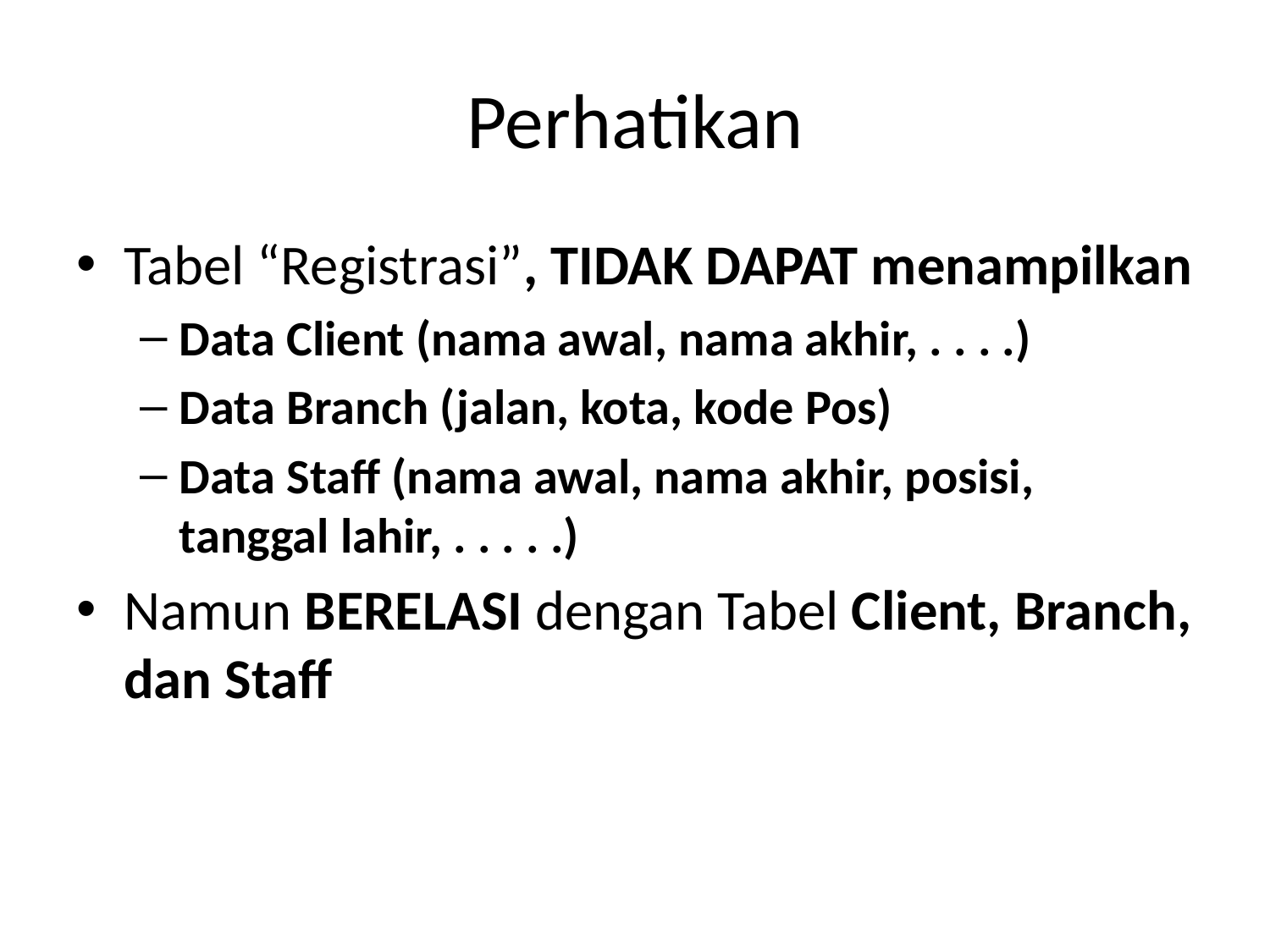

# Perhatikan
Tabel “Registrasi”, TIDAK DAPAT menampilkan
Data Client (nama awal, nama akhir, . . . .)
Data Branch (jalan, kota, kode Pos)
Data Staff (nama awal, nama akhir, posisi, tanggal lahir, . . . . .)
Namun BERELASI dengan Tabel Client, Branch, dan Staff